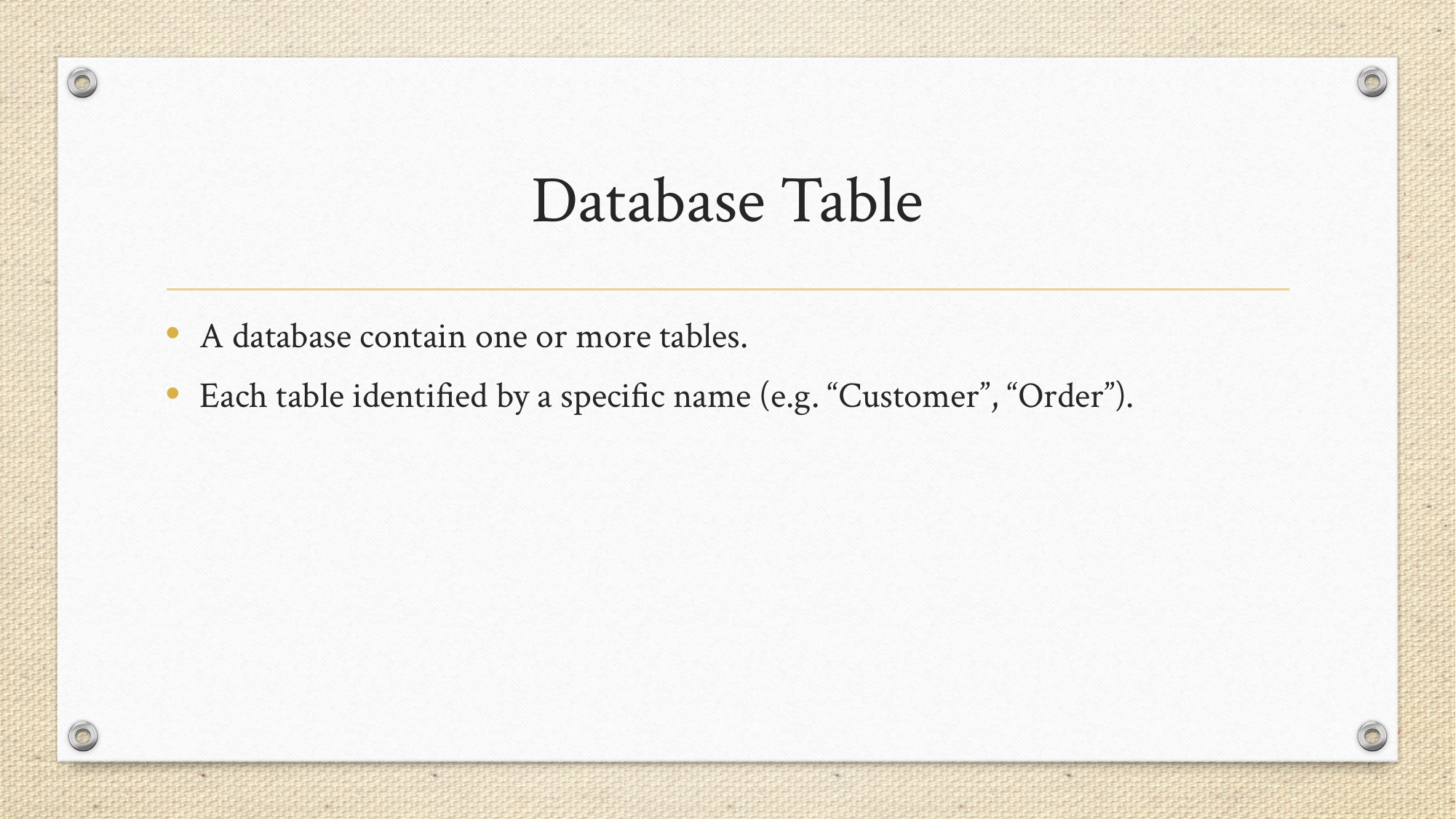

# Database Table
A database contain one or more tables.
Each table identified by a specific name (e.g. “Customer”, “Order”).